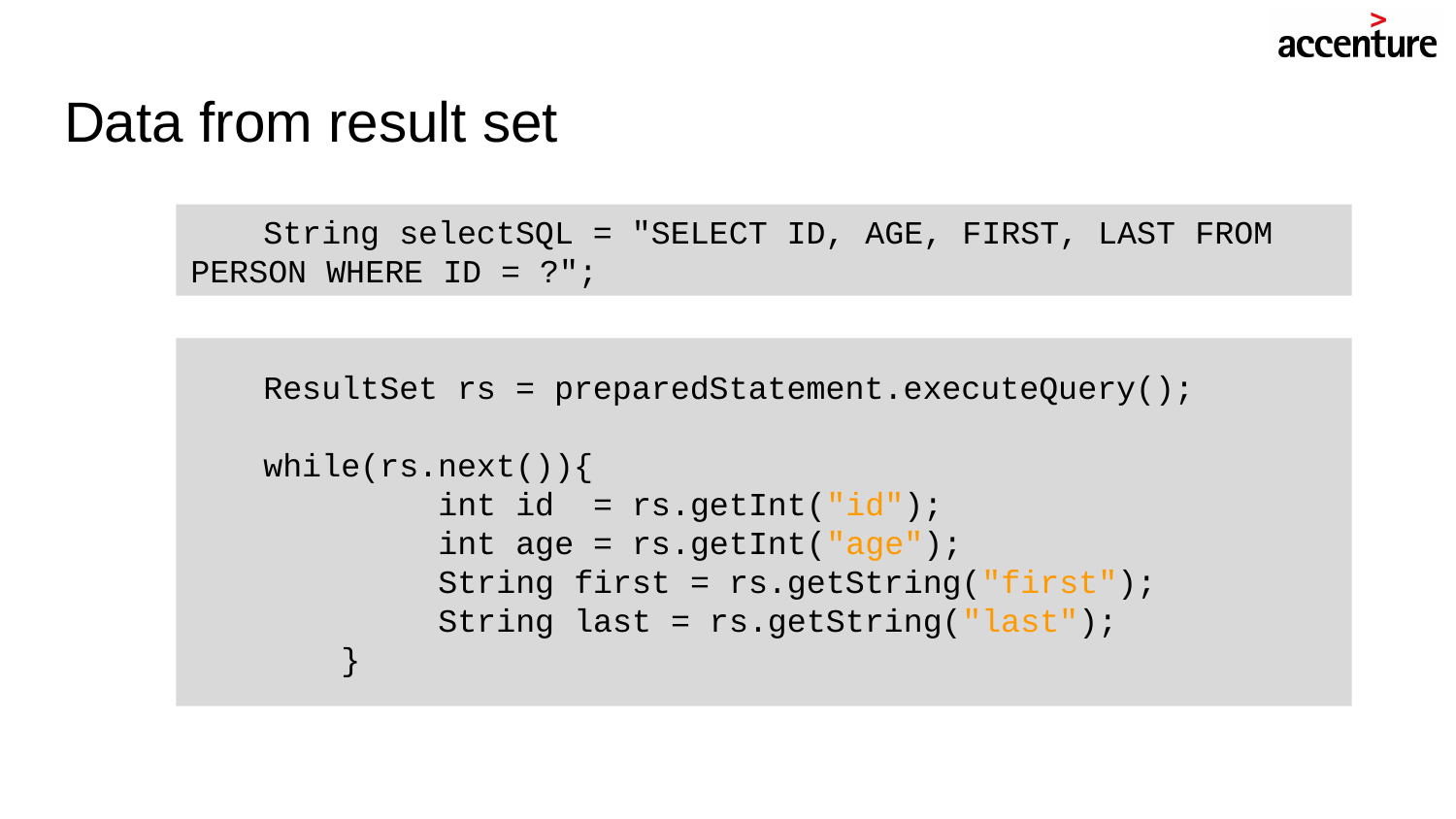

# Data from result set
String selectSQL = "SELECT ID, AGE, FIRST, LAST FROM PERSON WHERE ID = ?";
ResultSet rs = preparedStatement.executeQuery();

while(rs.next()){
         int id  = rs.getInt("id");
         int age = rs.getInt("age");
         String first = rs.getString("first");
         String last = rs.getString("last");
    }